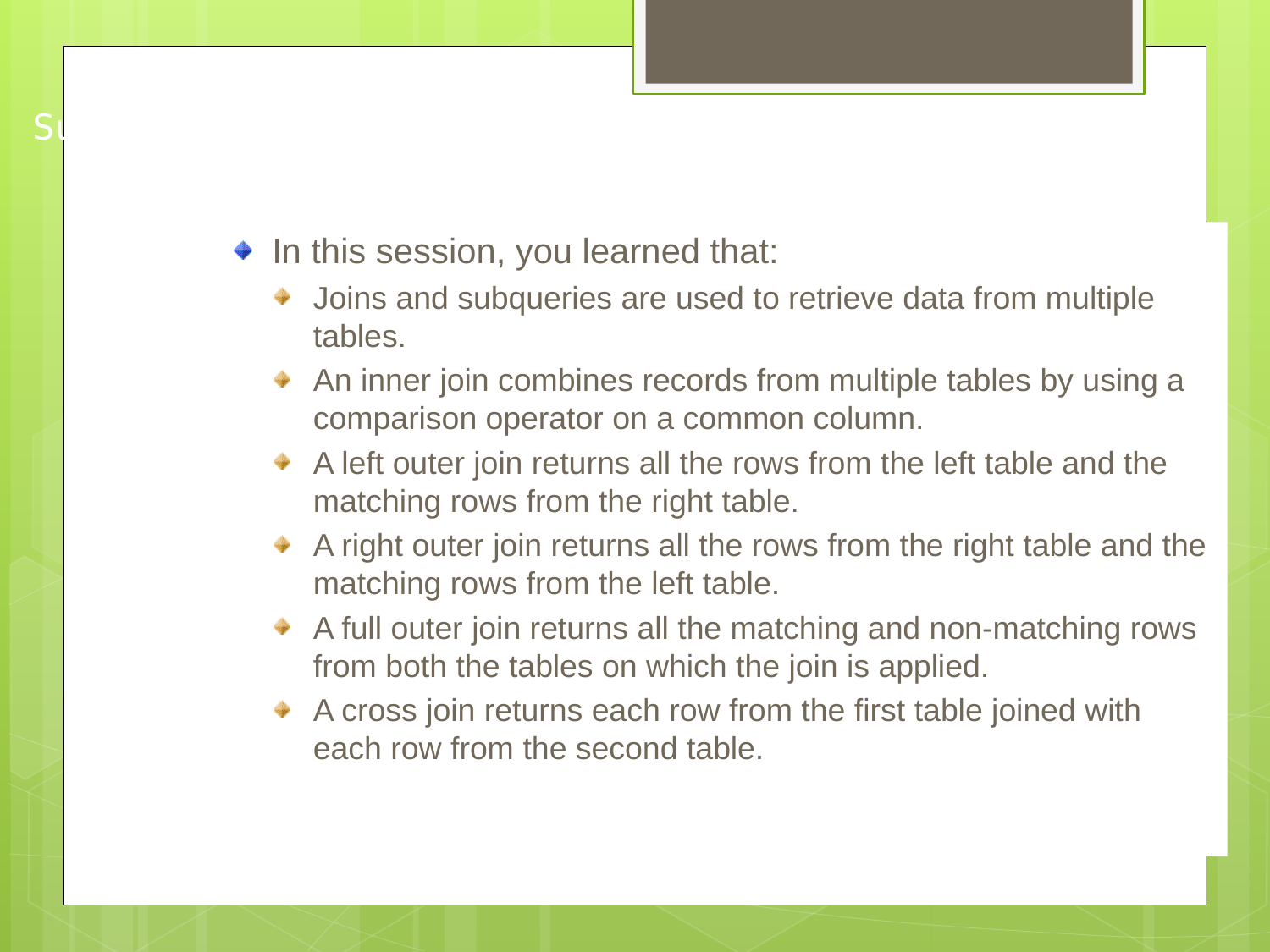

Summary
In this session, you learned that:
Joins and subqueries are used to retrieve data from multiple tables.
An inner join combines records from multiple tables by using a comparison operator on a common column.
A left outer join returns all the rows from the left table and the matching rows from the right table.
A right outer join returns all the rows from the right table and the matching rows from the left table.
A full outer join returns all the matching and non-matching rows from both the tables on which the join is applied.
A cross join returns each row from the first table joined with each row from the second table.